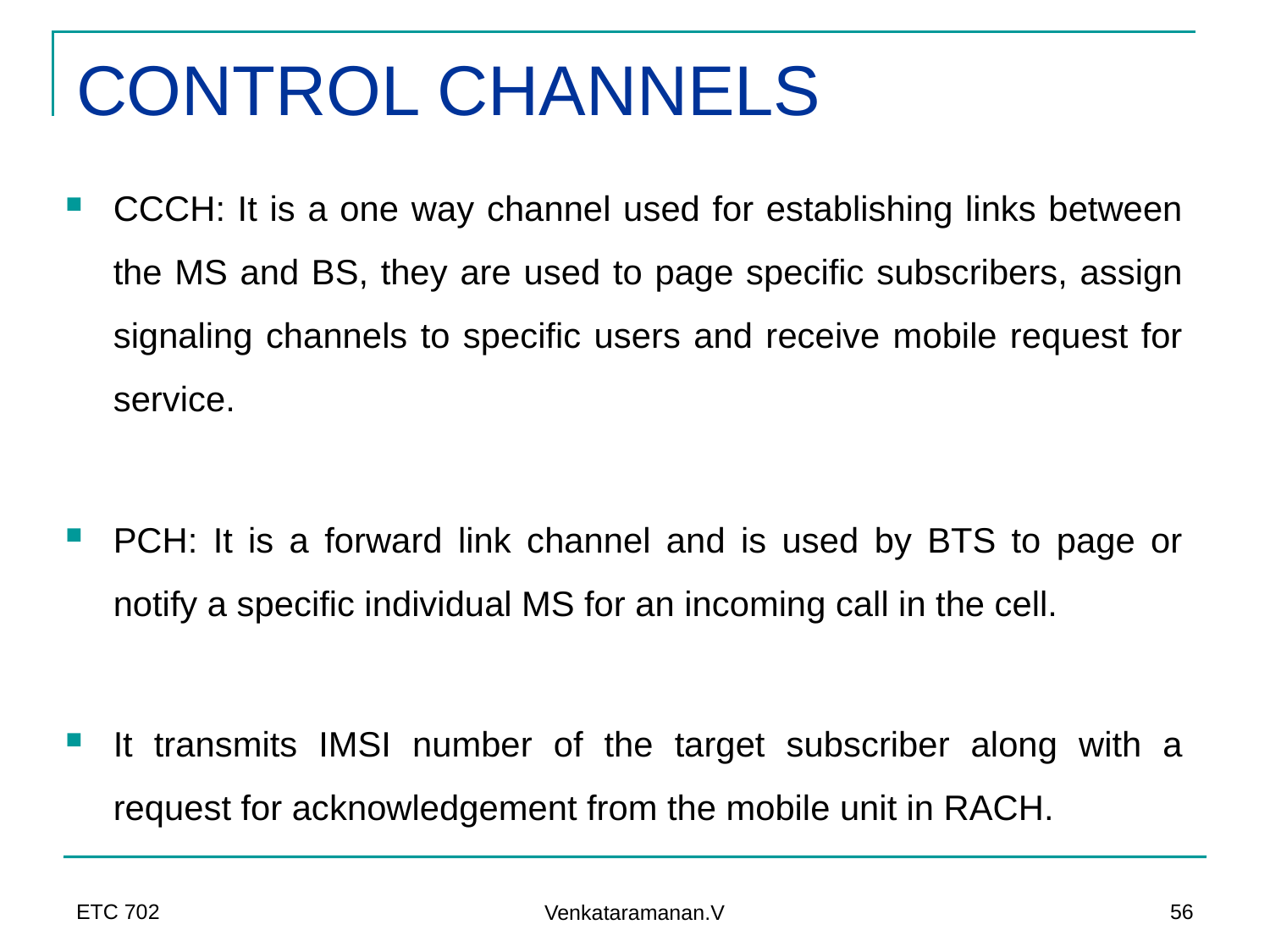

# CONTROL CHANNELS
CCCH: It is a one way channel used for establishing links between the MS and BS, they are used to page specific subscribers, assign signaling channels to specific users and receive mobile request for service.

PCH: It is a forward link channel and is used by BTS to page or notify a specific individual MS for an incoming call in the cell.

It transmits IMSI number of the target subscriber along with a request for acknowledgement from the mobile unit in RACH.
ETC 702
56
Venkataramanan.V